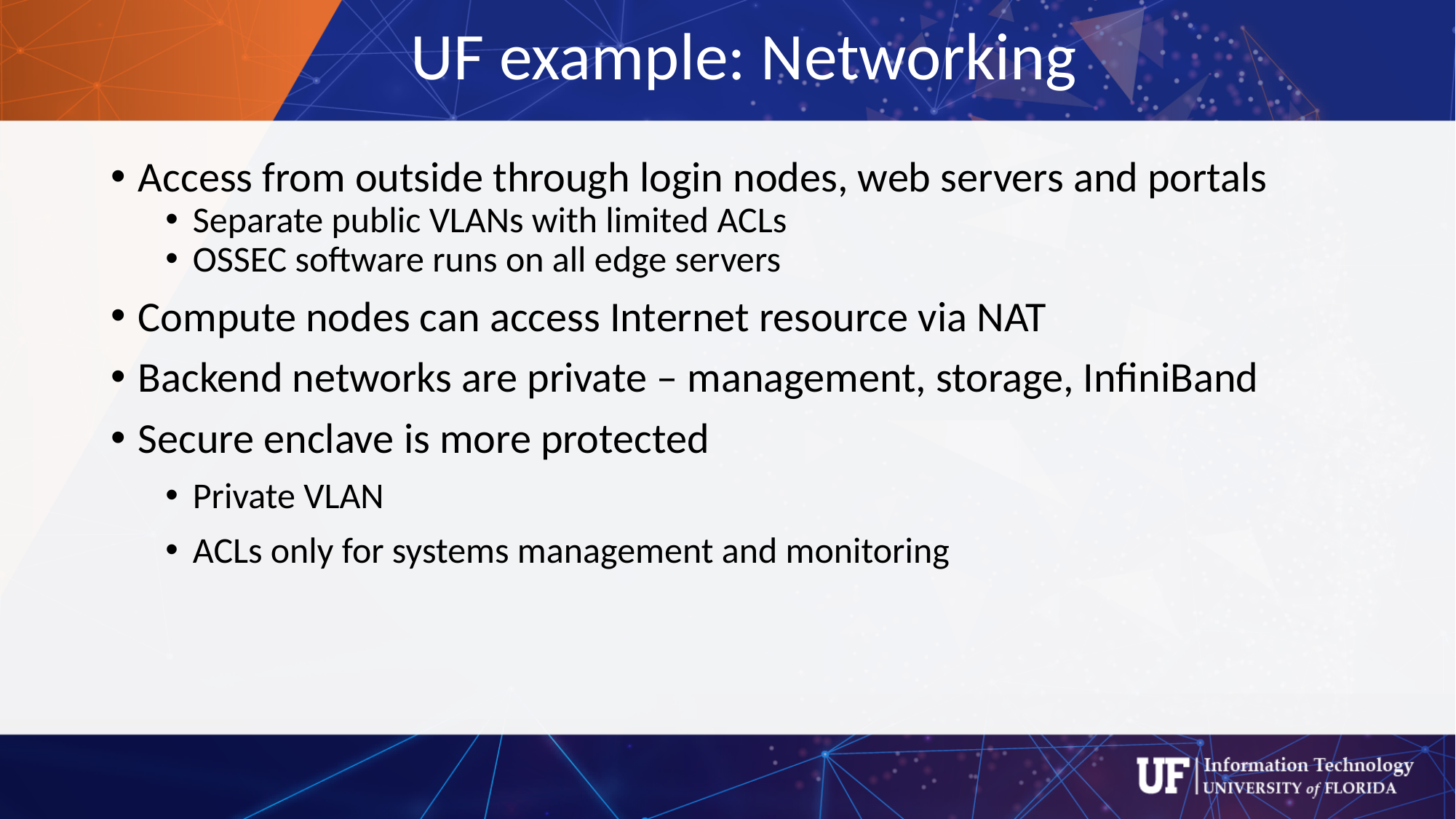

# UF example: Networking
Access from outside through login nodes, web servers and portals
Separate public VLANs with limited ACLs
OSSEC software runs on all edge servers
Compute nodes can access Internet resource via NAT
Backend networks are private – management, storage, InfiniBand
Secure enclave is more protected
Private VLAN
ACLs only for systems management and monitoring